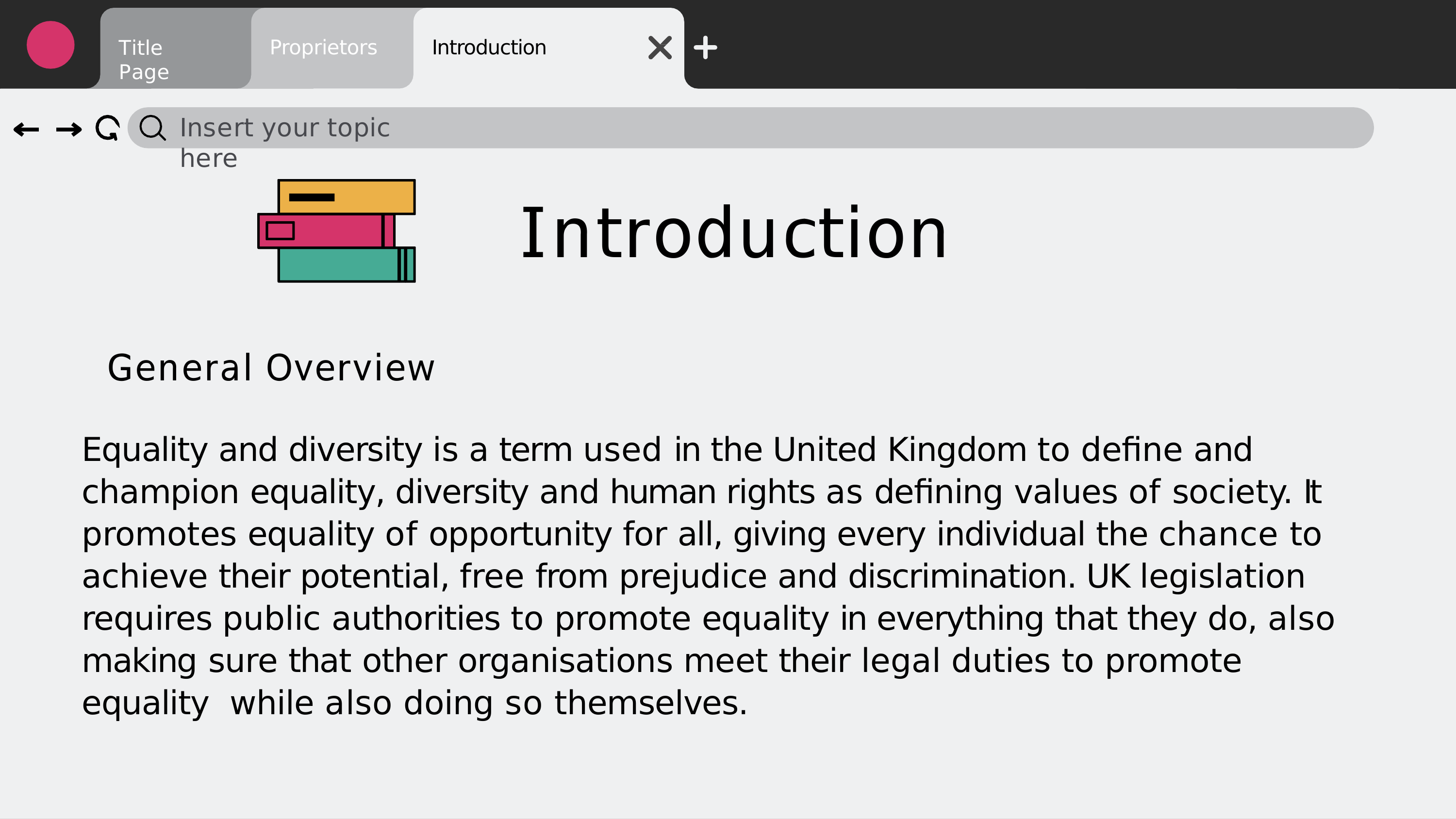

Title Page
Proprietors
Introduction
Insert your topic here

Introduction
General Overview
Equality and diversity is a term used in the United Kingdom to define and  champion equality, diversity and human rights as defining values of society. It  promotes equality of opportunity for all, giving every individual the chance to  achieve their potential, free from prejudice and discrimination. UK legislation  requires public authorities to promote equality in everything that they do, also  making sure that other organisations meet their legal duties to promote equality  while also doing so themselves.